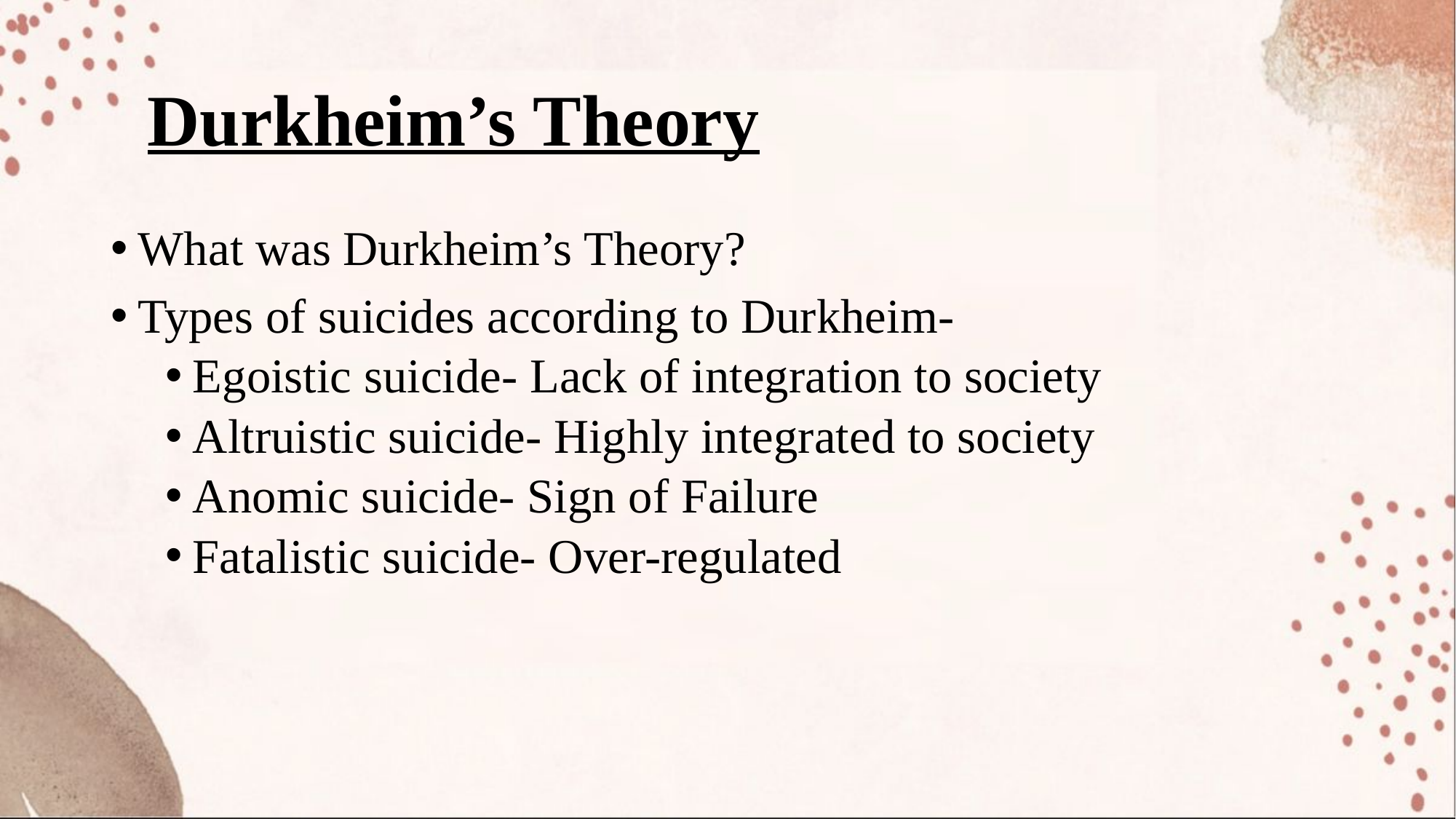

# Durkheim’s Theory
What was Durkheim’s Theory?
Types of suicides according to Durkheim-
Egoistic suicide- Lack of integration to society
Altruistic suicide- Highly integrated to society
Anomic suicide- Sign of Failure
Fatalistic suicide- Over-regulated